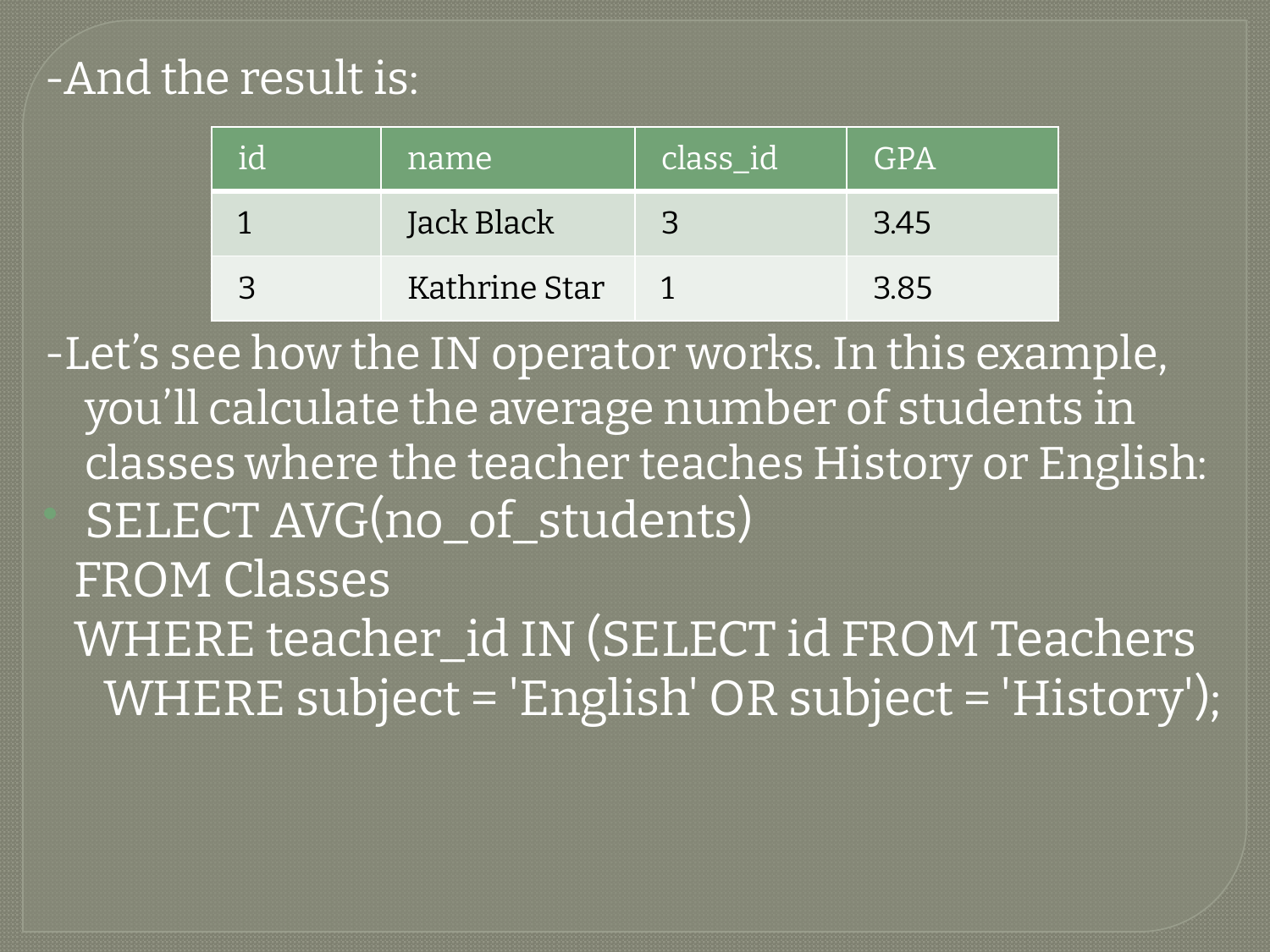

-And the result is:

-Let’s see how the IN operator works. In this example, you’ll calculate the average number of students in classes where the teacher teaches History or English:
SELECT AVG(no_of_students)
   FROM Classes
   WHERE teacher_id IN (SELECT id FROM Teachers
      WHERE subject = 'English' OR subject = 'History');

| id | name | class\_id | GPA |
| --- | --- | --- | --- |
| 1 | Jack Black | 3 | 3.45 |
| 3 | Kathrine Star | 1 | 3.85 |